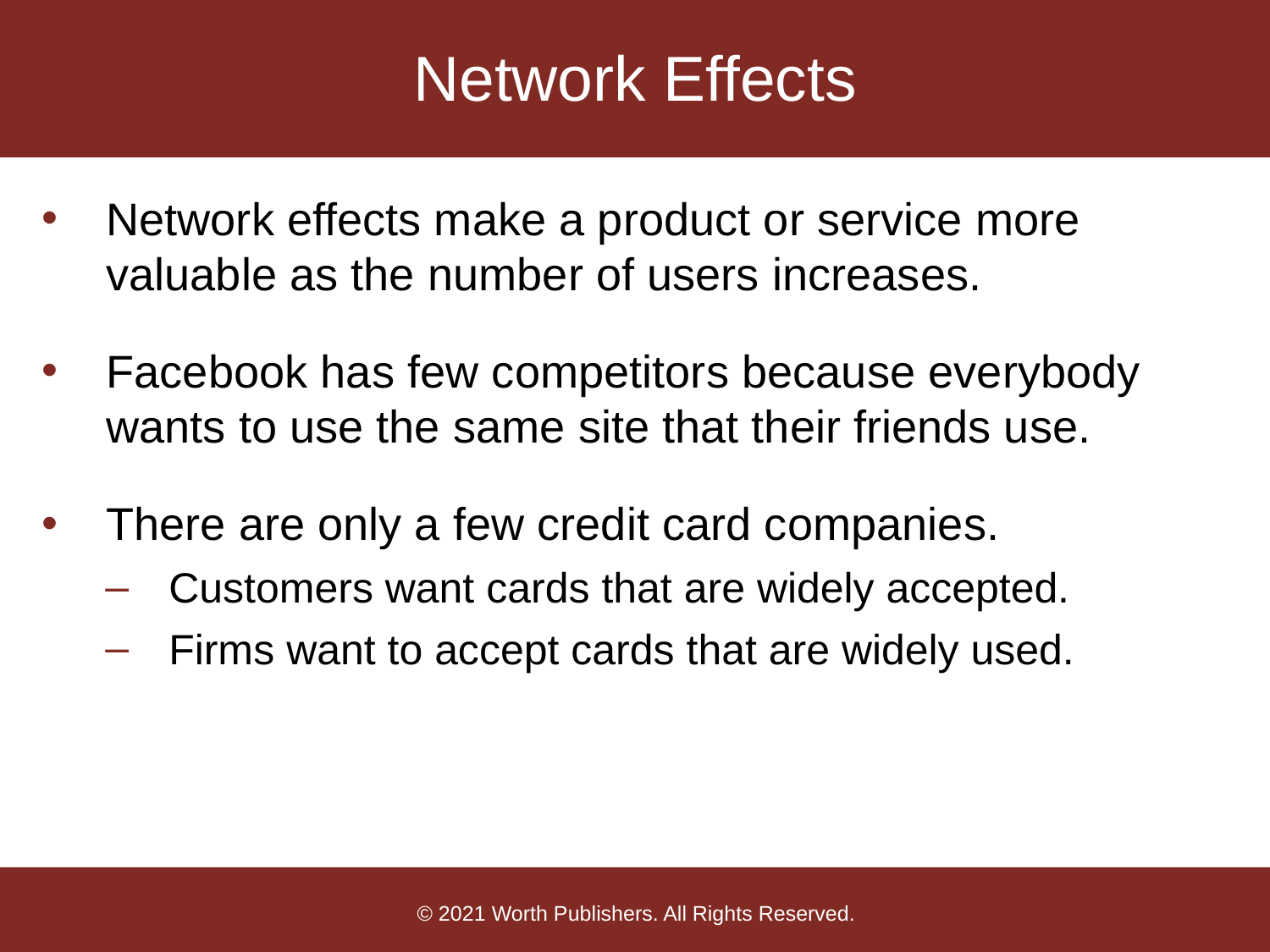

# Network Effects
Network effects make a product or service more valuable as the number of users increases.
Facebook has few competitors because everybody wants to use the same site that their friends use.
There are only a few credit card companies.
Customers want cards that are widely accepted.
Firms want to accept cards that are widely used.